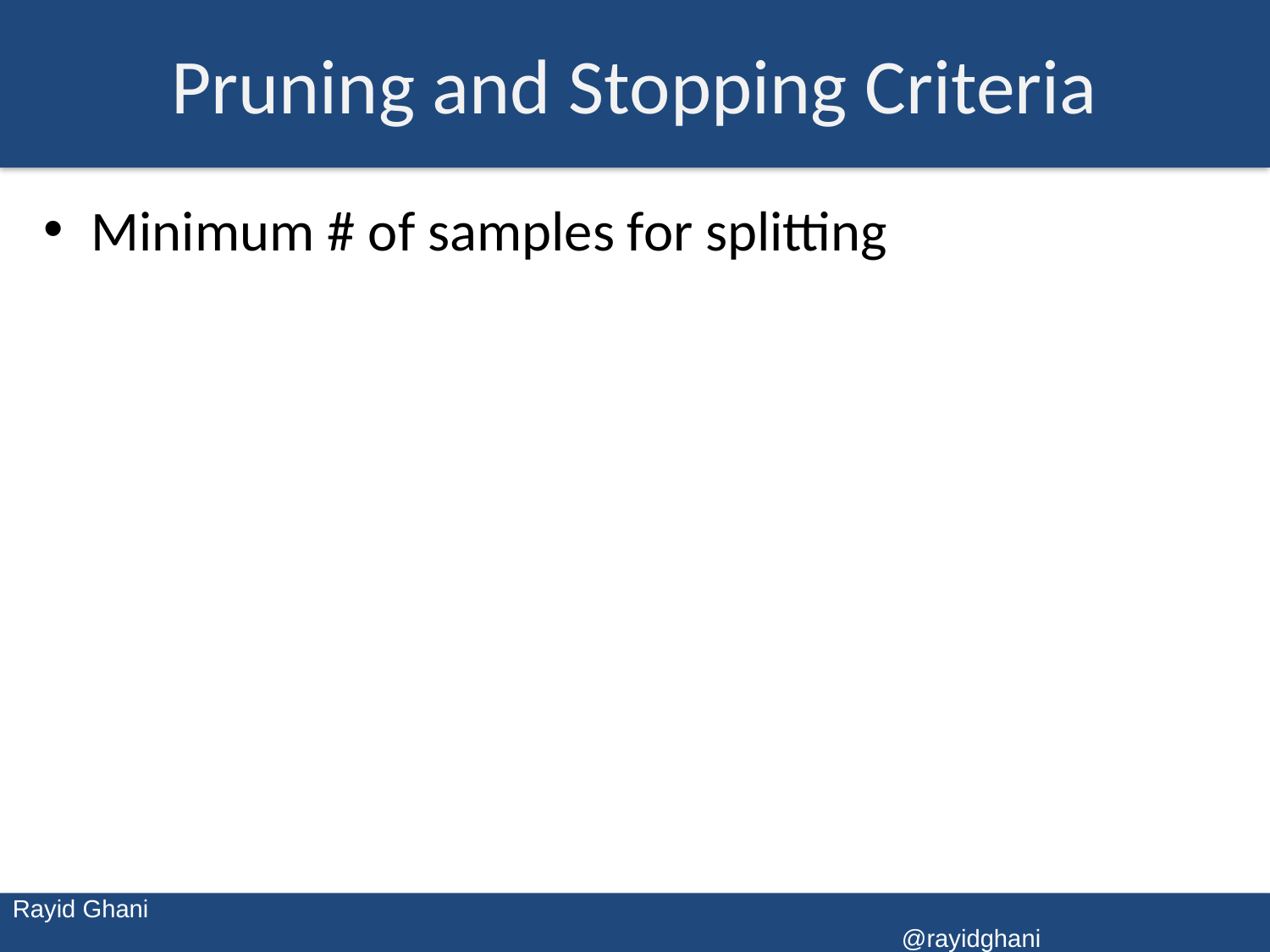

# Pruning and Stopping Criteria
Minimum # of samples for splitting